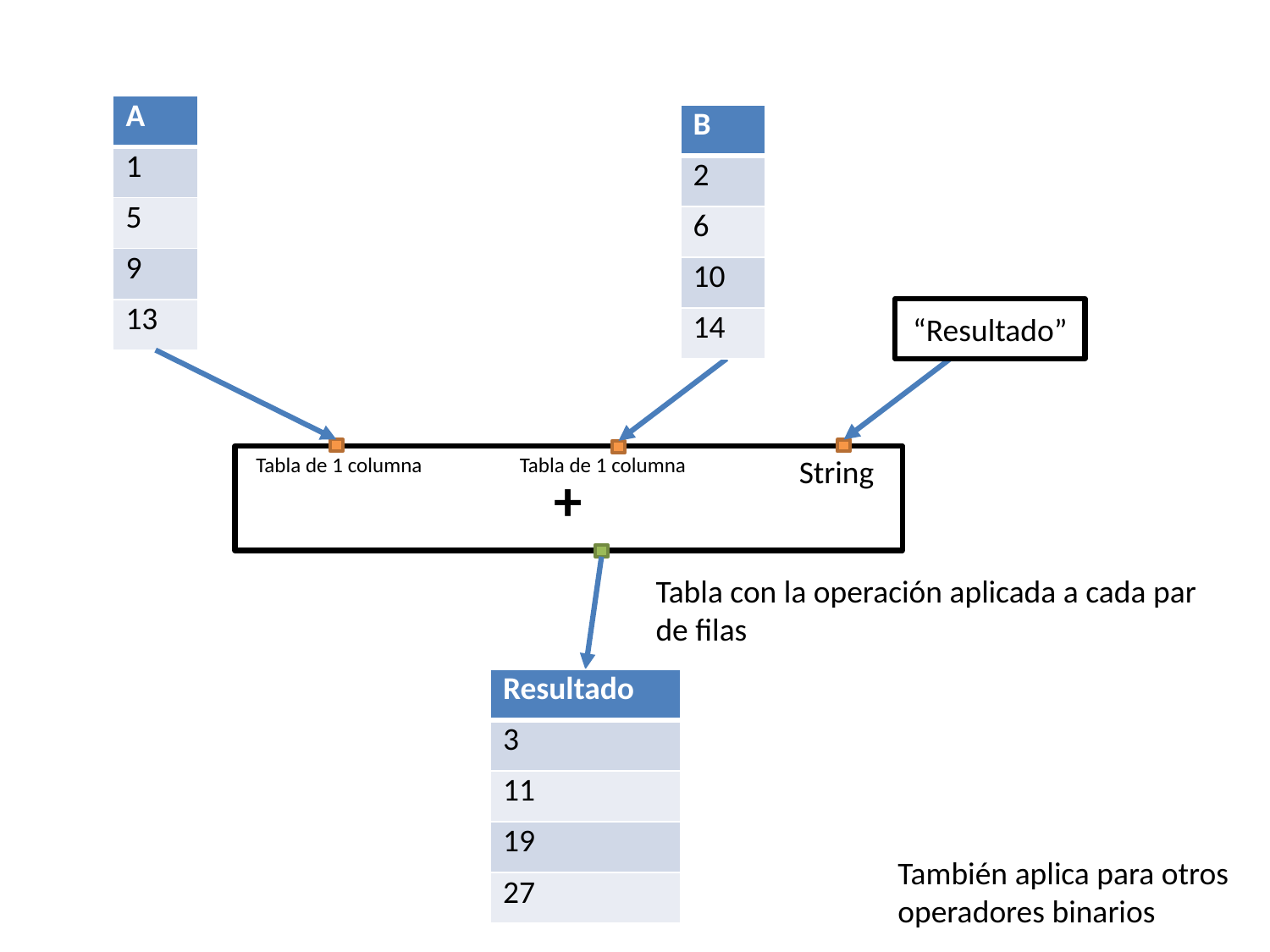

| A |
| --- |
| 1 |
| 5 |
| 9 |
| 13 |
| B |
| --- |
| 2 |
| 6 |
| 10 |
| 14 |
“Resultado”

Tabla de 1 columna
Tabla de 1 columna
String
+

Tabla con la operación aplicada a cada par de filas
| Resultado |
| --- |
| 3 |
| 11 |
| 19 |
| 27 |
También aplica para otros operadores binarios